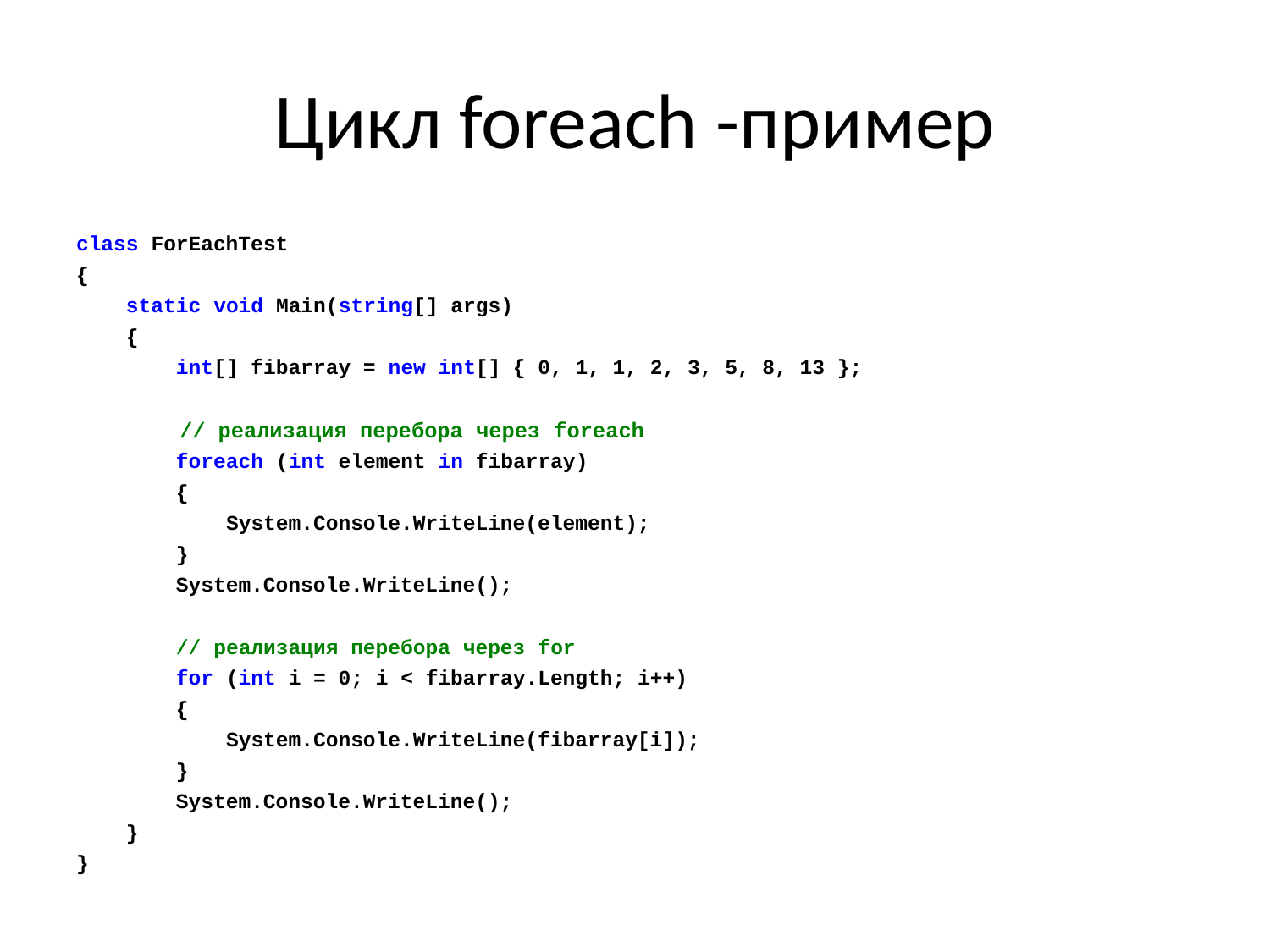

# Цикл foreach -пример
class ForEachTest
{
    static void Main(string[] args)
    {
        int[] fibarray = new int[] { 0, 1, 1, 2, 3, 5, 8, 13 };

        // реализация перебора через foreach
        foreach (int element in fibarray)
        {
            System.Console.WriteLine(element);
        }
        System.Console.WriteLine();

        // реализация перебора через for
        for (int i = 0; i < fibarray.Length; i++)
        {
            System.Console.WriteLine(fibarray[i]);
        }
        System.Console.WriteLine();
    }
}